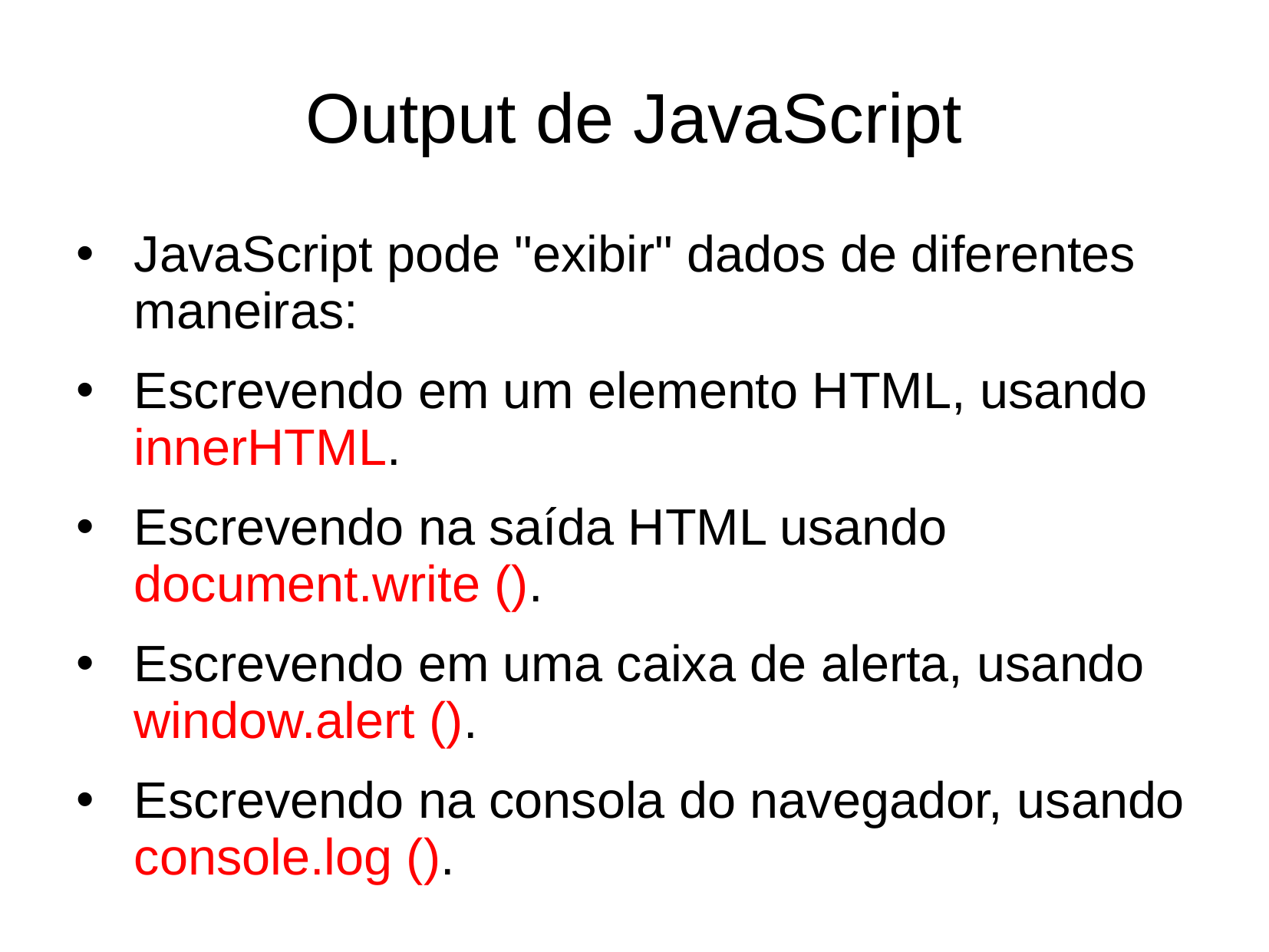

Output de JavaScript
JavaScript pode "exibir" dados de diferentes maneiras:
Escrevendo em um elemento HTML, usando innerHTML.
Escrevendo na saída HTML usando document.write ().
Escrevendo em uma caixa de alerta, usando window.alert ().
Escrevendo na consola do navegador, usando console.log ().